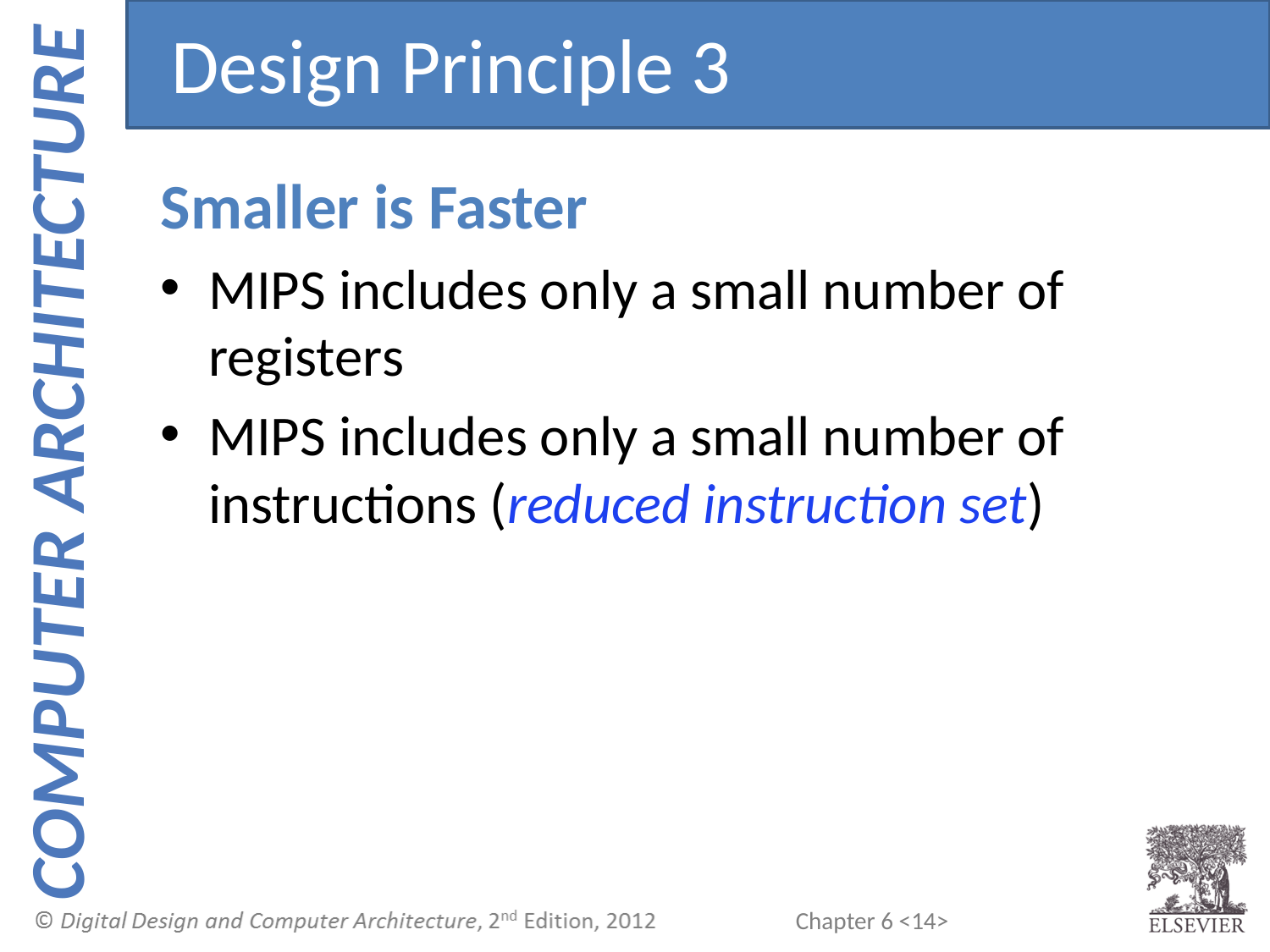

Design Principle 3
Smaller is Faster
MIPS includes only a small number of registers
MIPS includes only a small number of instructions (reduced instruction set)